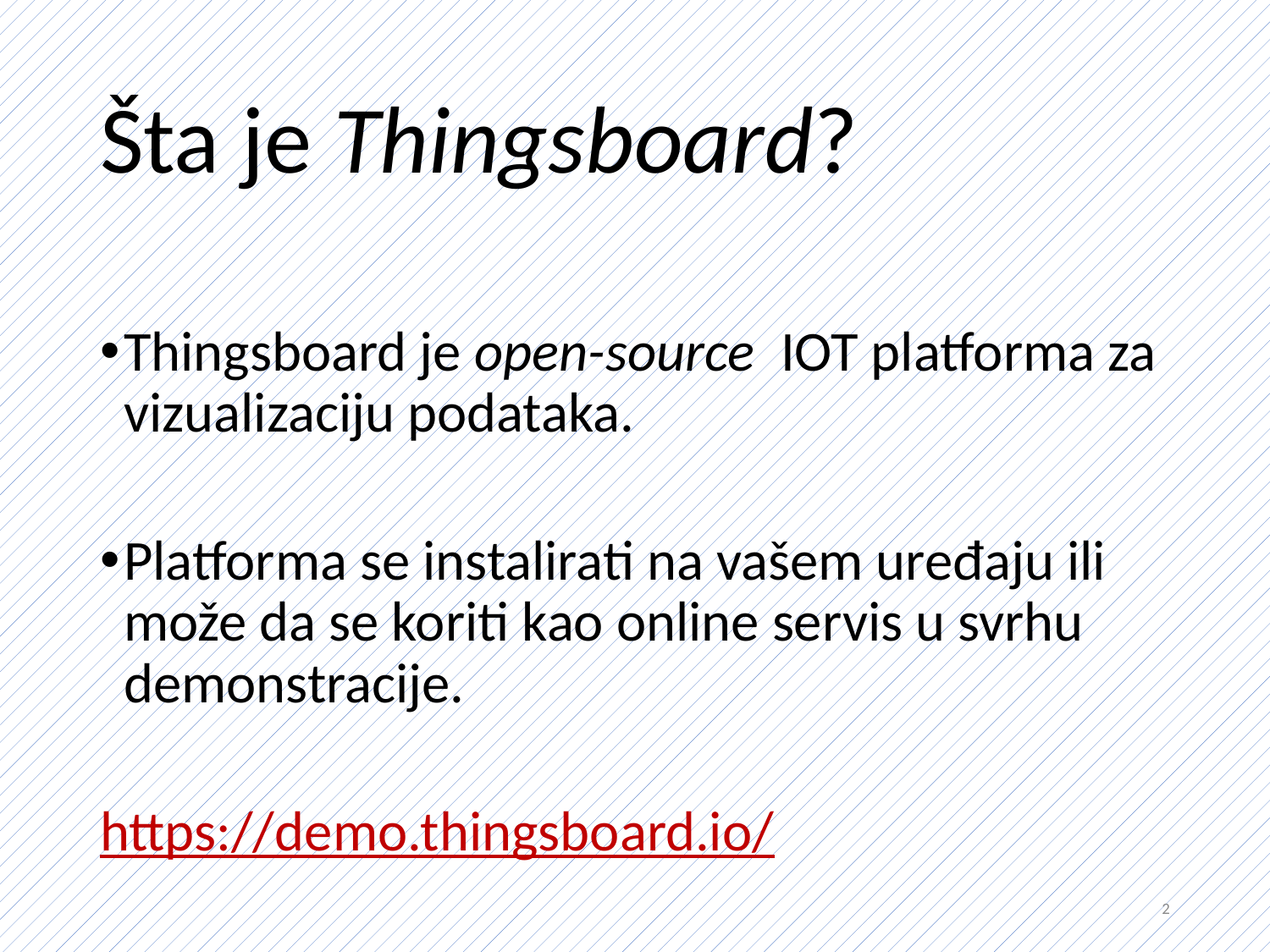

# Šta je Thingsboard?
Thingsboard je open-source  IOT platforma za vizualizaciju podataka.

Platforma se instalirati na vašem uređaju ili može da se koriti kao online servis u svrhu demonstracije.

https://demo.thingsboard.io/
2